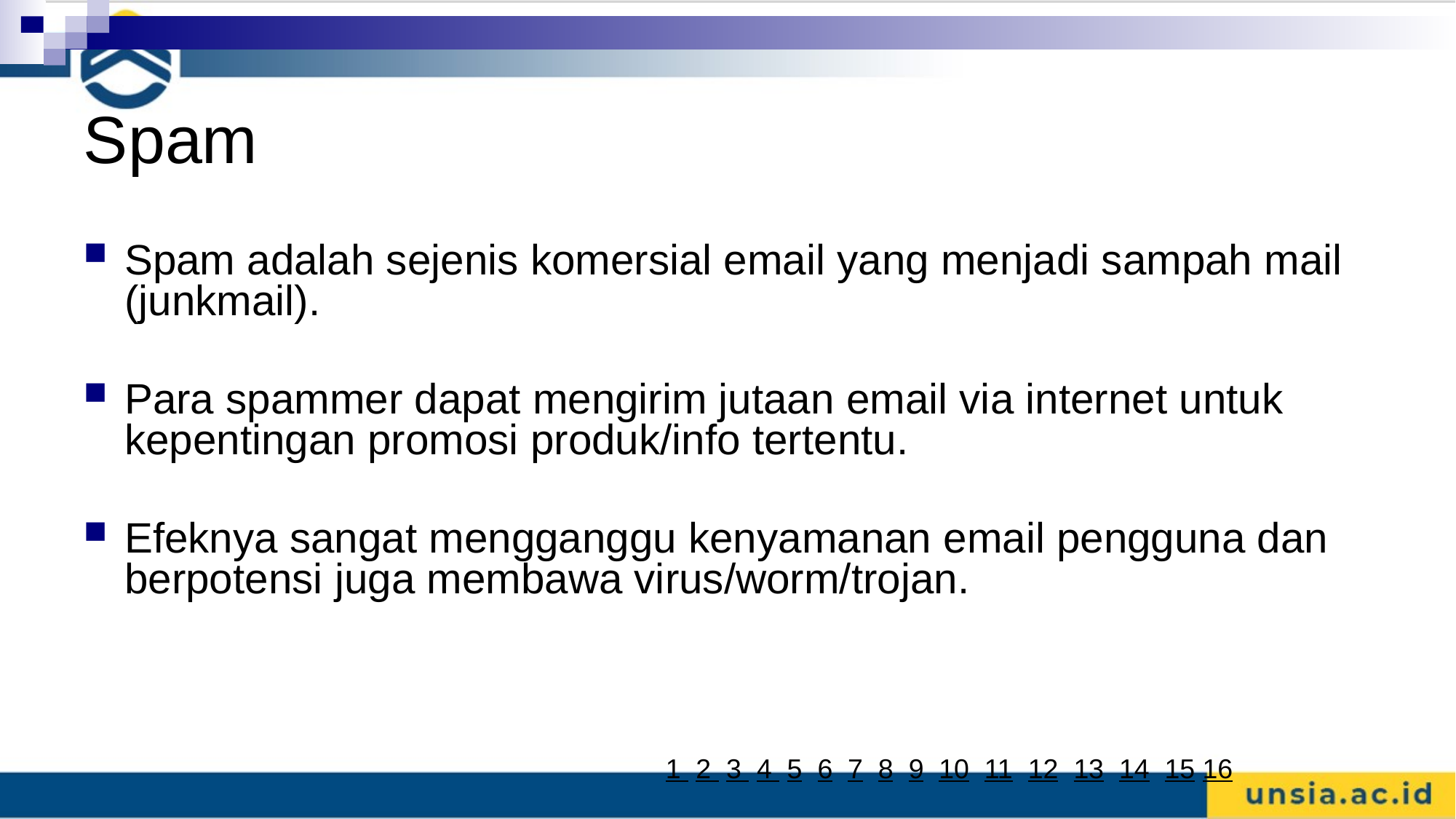

# Spam
Spam adalah sejenis komersial email yang menjadi sampah mail (junkmail).

Para spammer dapat mengirim jutaan email via internet untuk kepentingan promosi produk/info tertentu.

Efeknya sangat mengganggu kenyamanan email pengguna dan berpotensi juga membawa virus/worm/trojan.
1  2  3  4  5  6  7  8  9  10  11  12  13  14  15 16